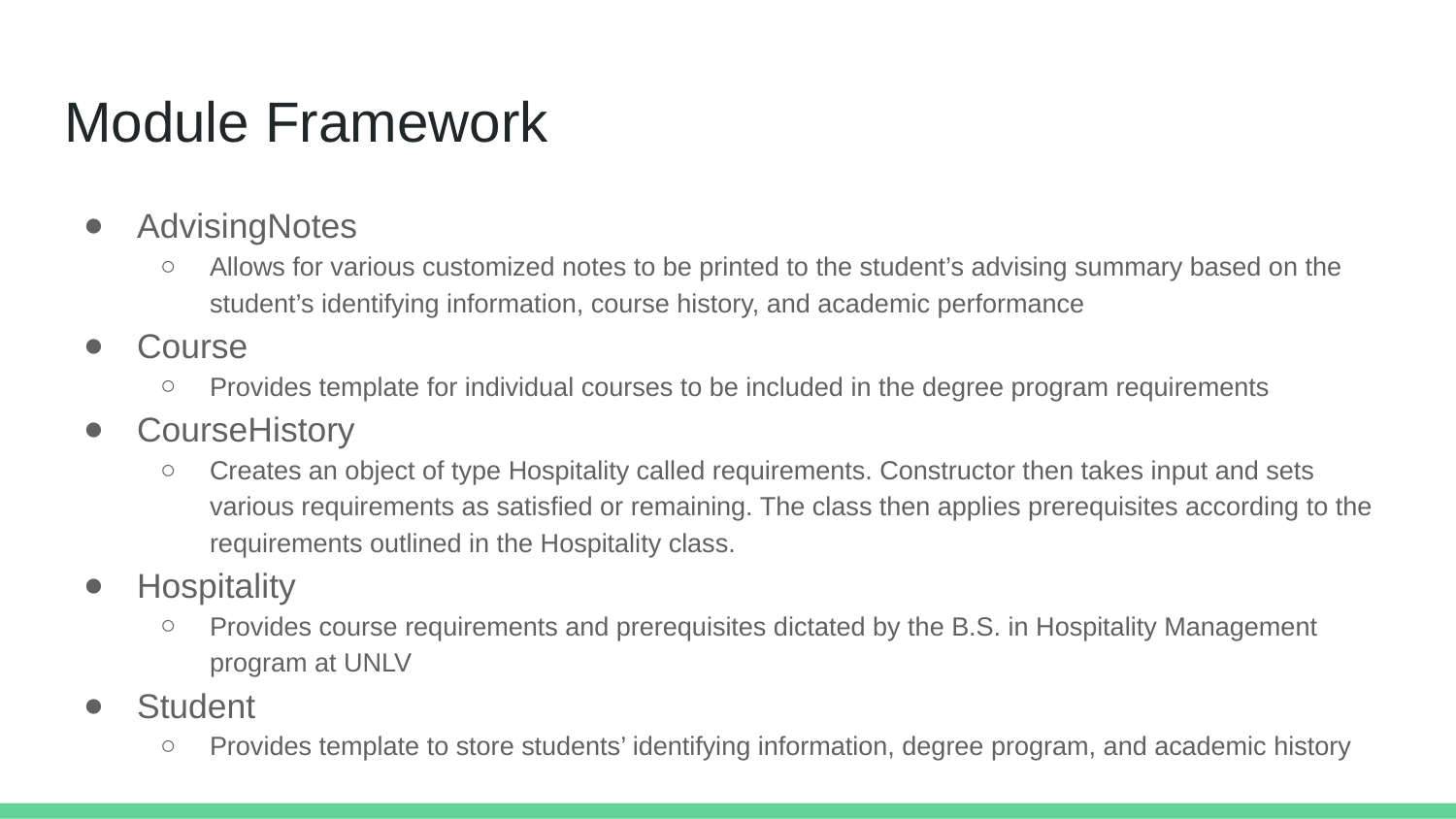

# Module Framework
AdvisingNotes
Allows for various customized notes to be printed to the student’s advising summary based on the student’s identifying information, course history, and academic performance
Course
Provides template for individual courses to be included in the degree program requirements
CourseHistory
Creates an object of type Hospitality called requirements. Constructor then takes input and sets various requirements as satisfied or remaining. The class then applies prerequisites according to the requirements outlined in the Hospitality class.
Hospitality
Provides course requirements and prerequisites dictated by the B.S. in Hospitality Management program at UNLV
Student
Provides template to store students’ identifying information, degree program, and academic history